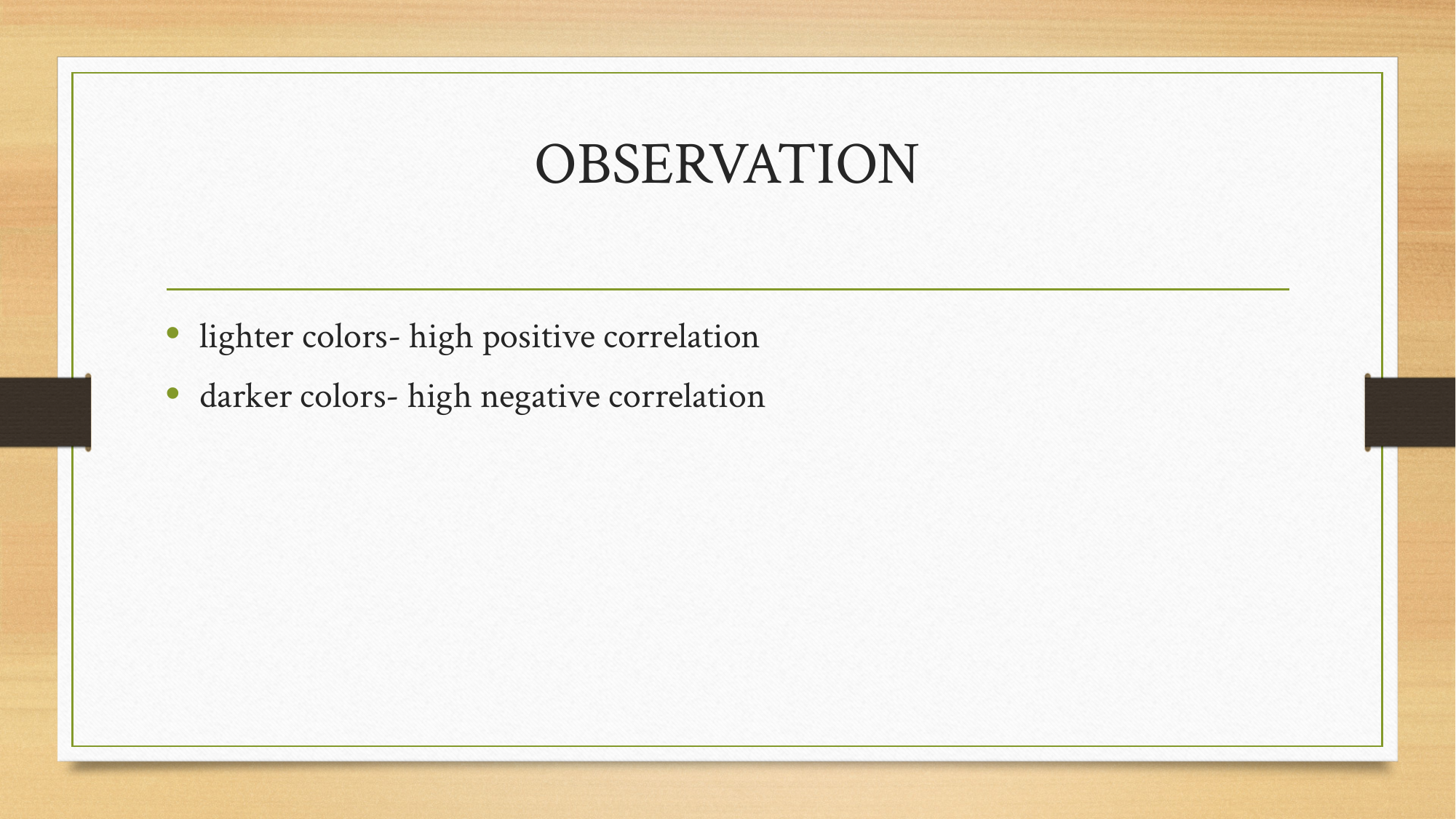

# OBSERVATION
lighter colors- high positive correlation
darker colors- high negative correlation